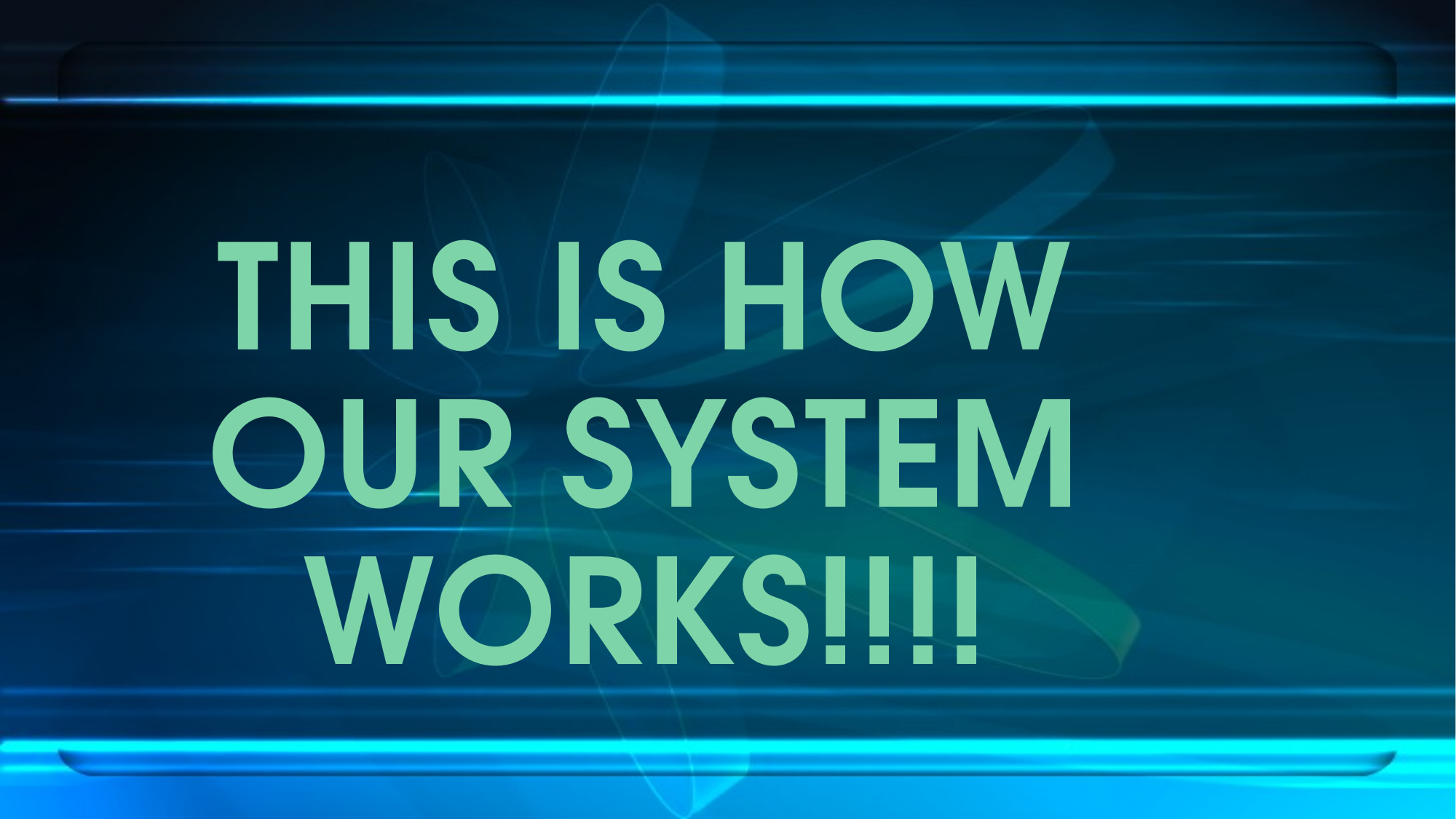

#
This is how our system works!!!!